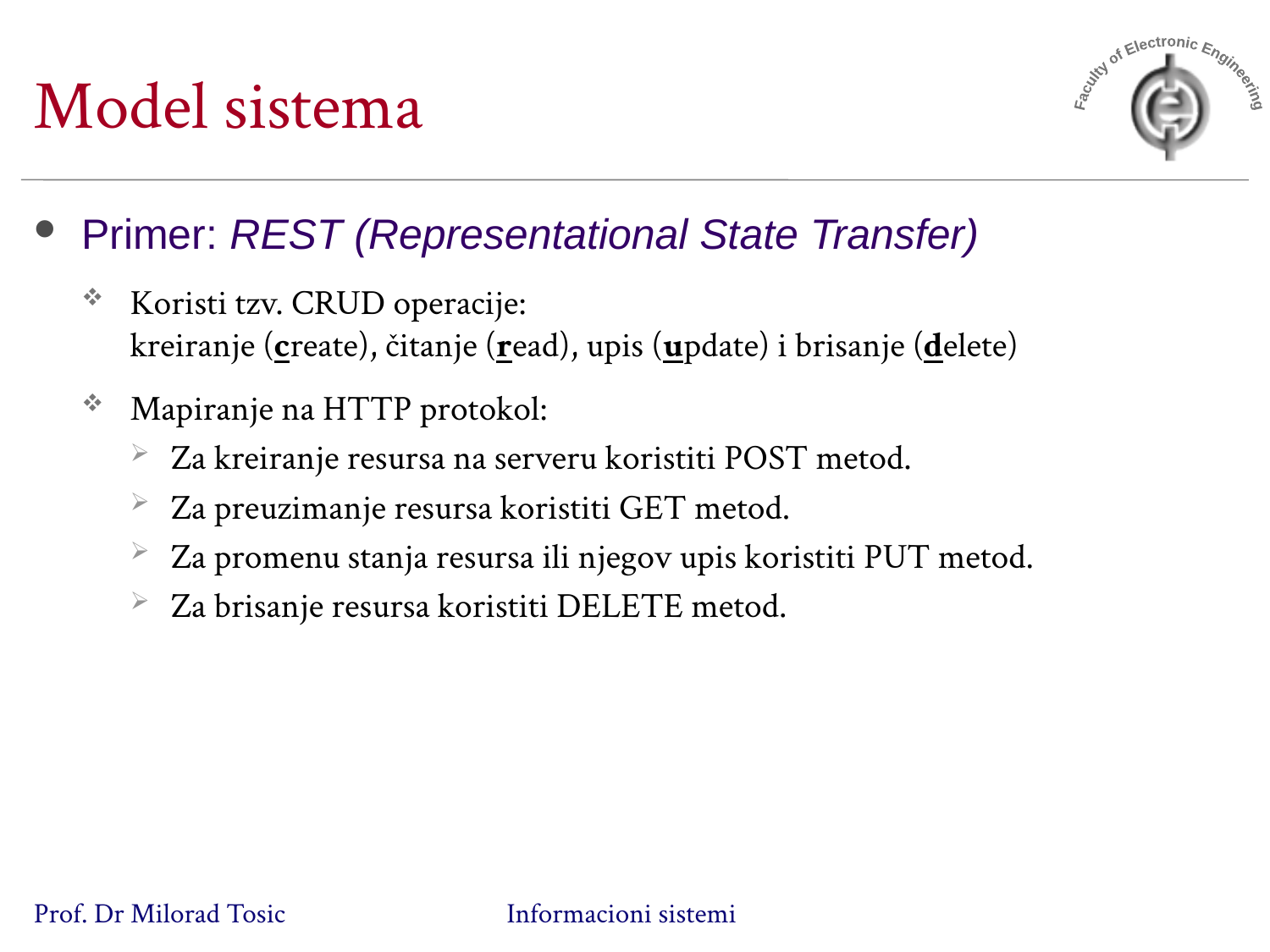

# Model sistema
Primer: REST (Representational State Transfer)
Koristi tzv. CRUD operacije:
kreiranje (create), čitanje (read), upis (update) i brisanje (delete)
Mapiranje na HTTP protokol:
Za kreiranje resursa na serveru koristiti POST metod.
Za preuzimanje resursa koristiti GET metod.
Za promenu stanja resursa ili njegov upis koristiti PUT metod.
Za brisanje resursa koristiti DELETE metod.
Prof. Dr Milorad Tosic                                   Informacioni sistemi